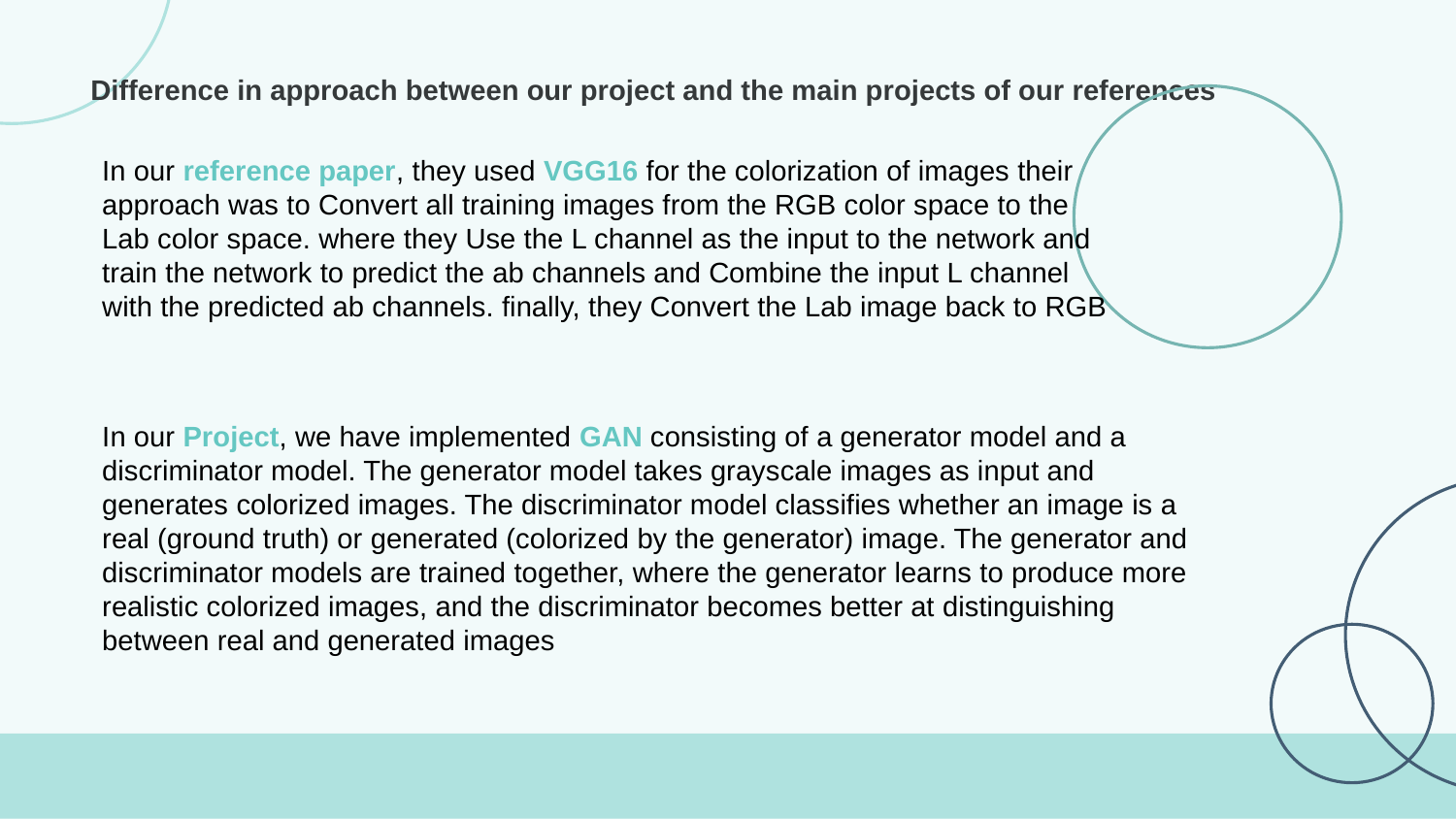

# Difference in approach between our project and the main projects of our references

In our reference paper, they used VGG16 for the colorization of images their approach was to Convert all training images from the RGB color space to the Lab color space. where they Use the L channel as the input to the network and train the network to predict the ab channels and Combine the input L channel with the predicted ab channels. finally, they Convert the Lab image back to RGB
In our Project, we have implemented GAN consisting of a generator model and a discriminator model. The generator model takes grayscale images as input and generates colorized images. The discriminator model classifies whether an image is a real (ground truth) or generated (colorized by the generator) image. The generator and discriminator models are trained together, where the generator learns to produce more realistic colorized images, and the discriminator becomes better at distinguishing between real and generated images